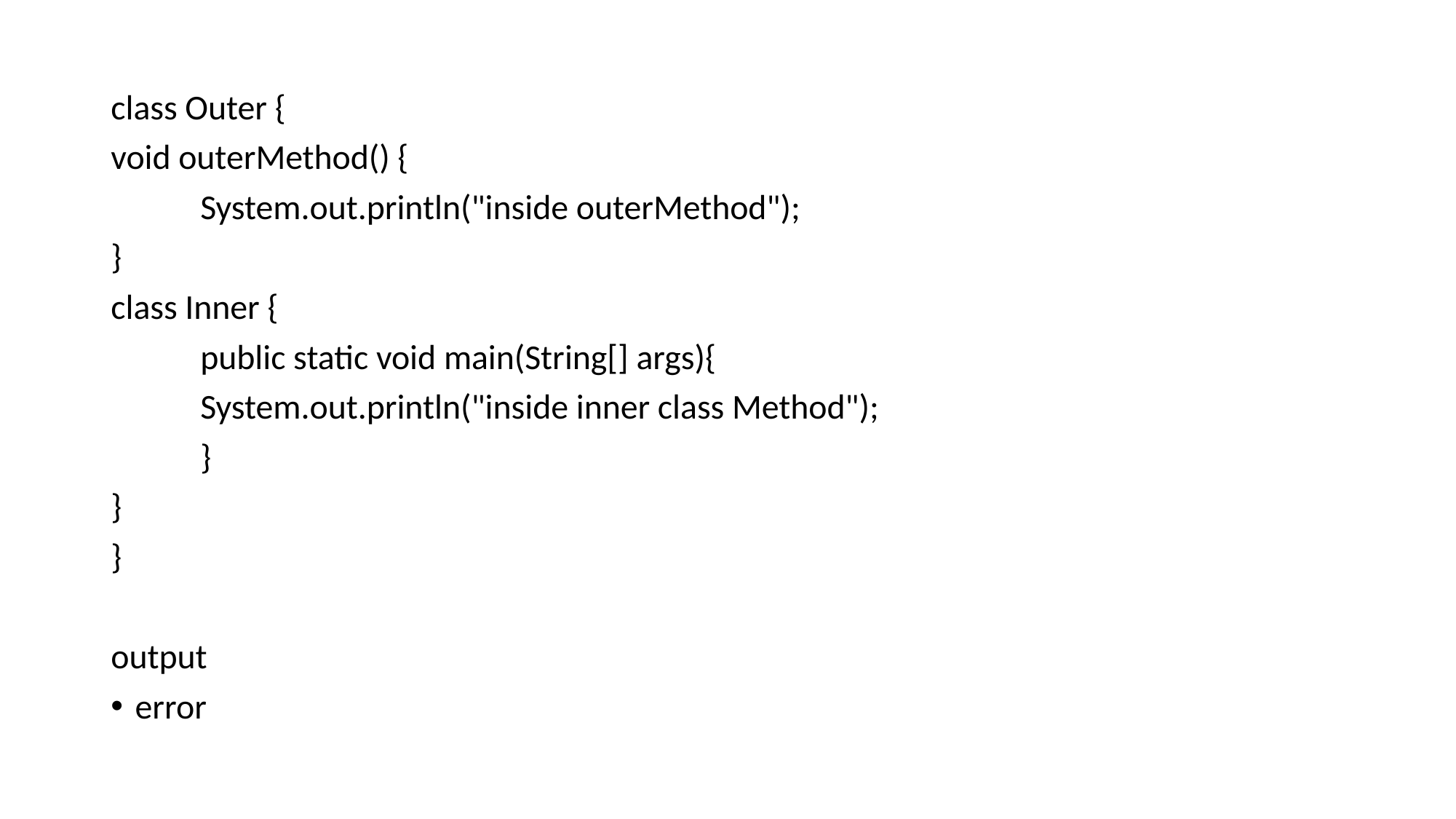

class Outer {
void outerMethod() {
	System.out.println("inside outerMethod");
}
class Inner {
	public static void main(String[] args){
		System.out.println("inside inner class Method");
	}
}
}

output
error